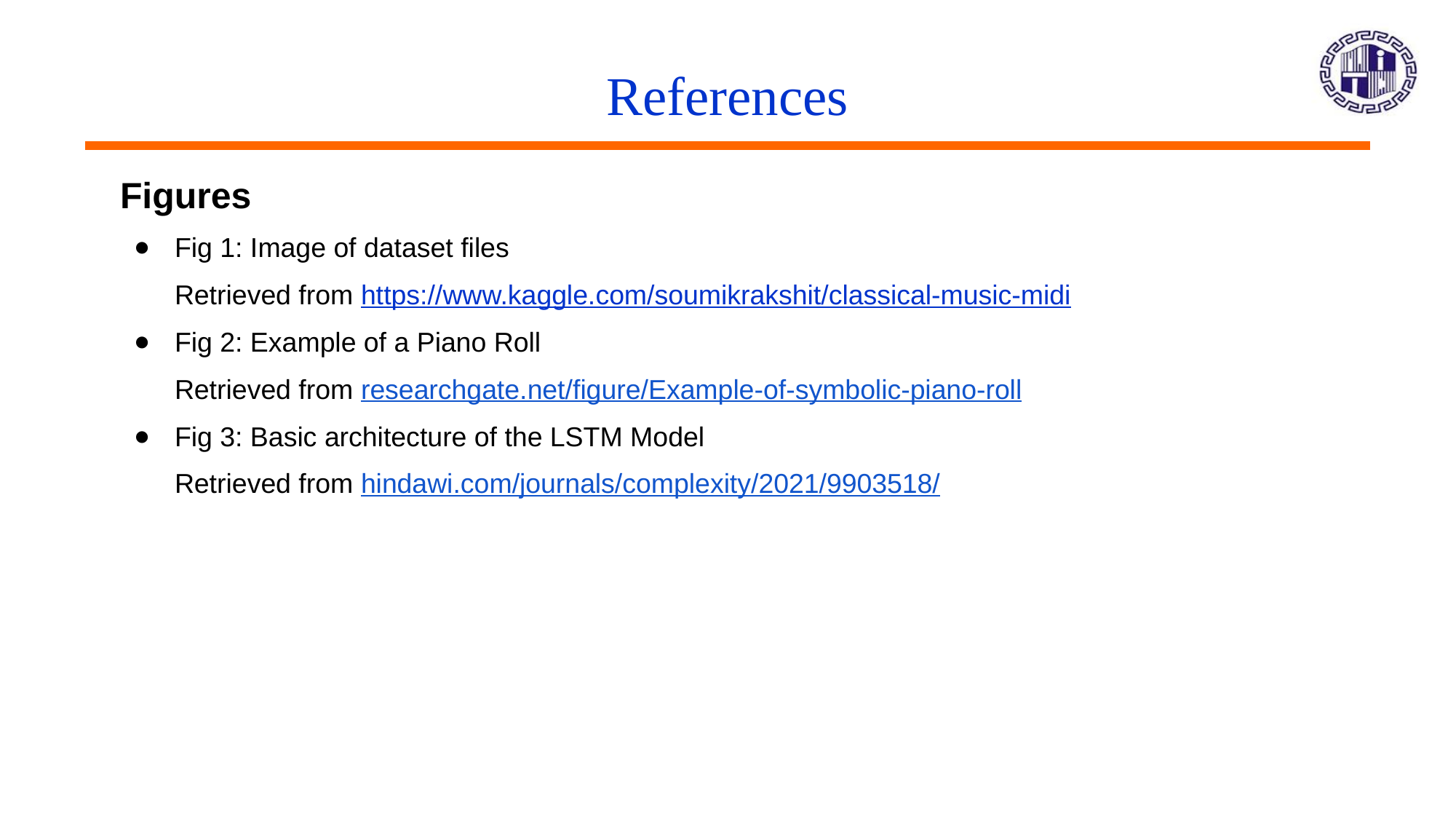

# References
Figures
Fig 1: Image of dataset files
Retrieved from https://www.kaggle.com/soumikrakshit/classical-music-midi
Fig 2: Example of a Piano Roll
Retrieved from researchgate.net/figure/Example-of-symbolic-piano-roll
Fig 3: Basic architecture of the LSTM Model
Retrieved from hindawi.com/journals/complexity/2021/9903518/